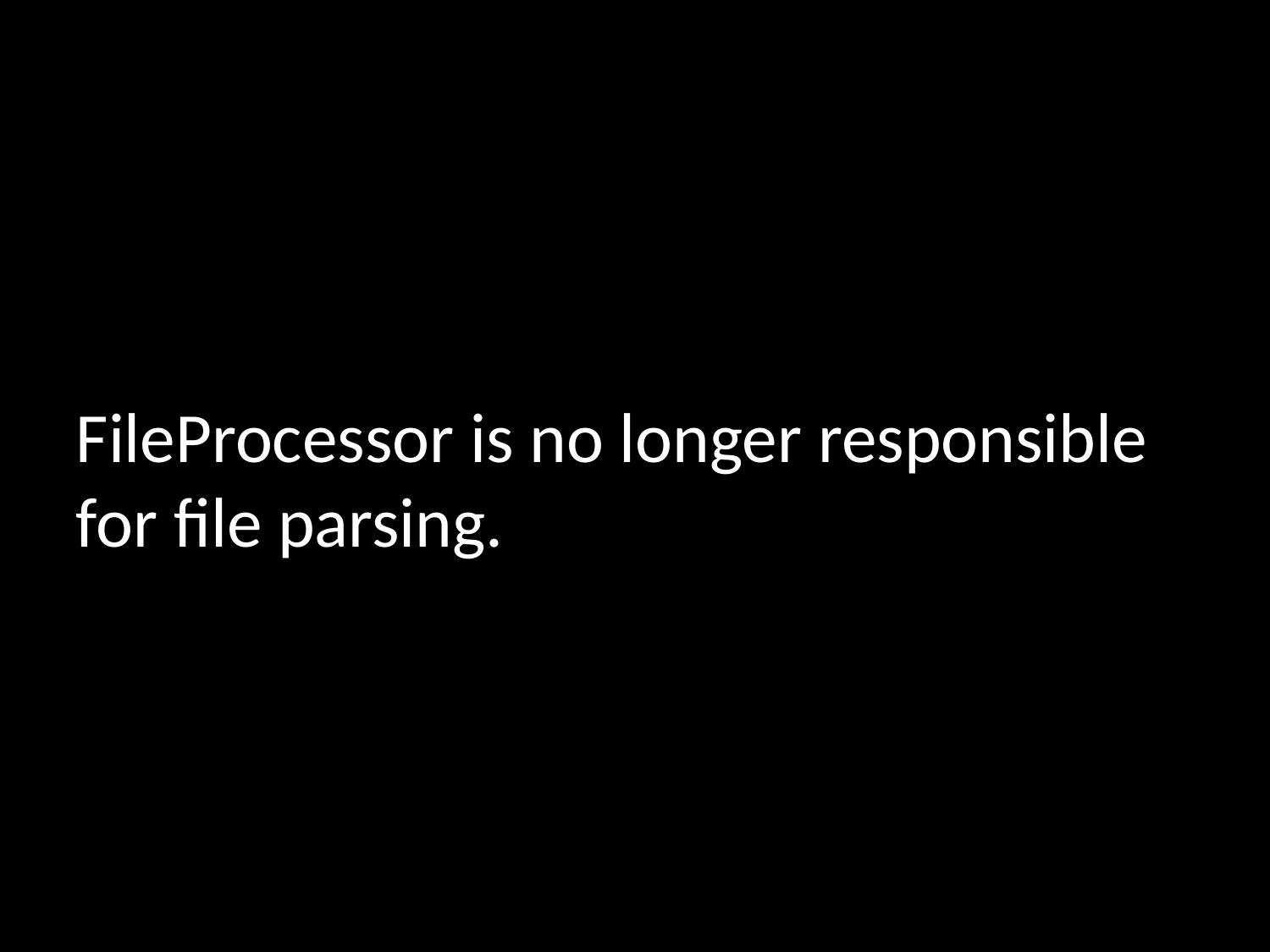

FileProcessor is no longer responsible for file parsing.